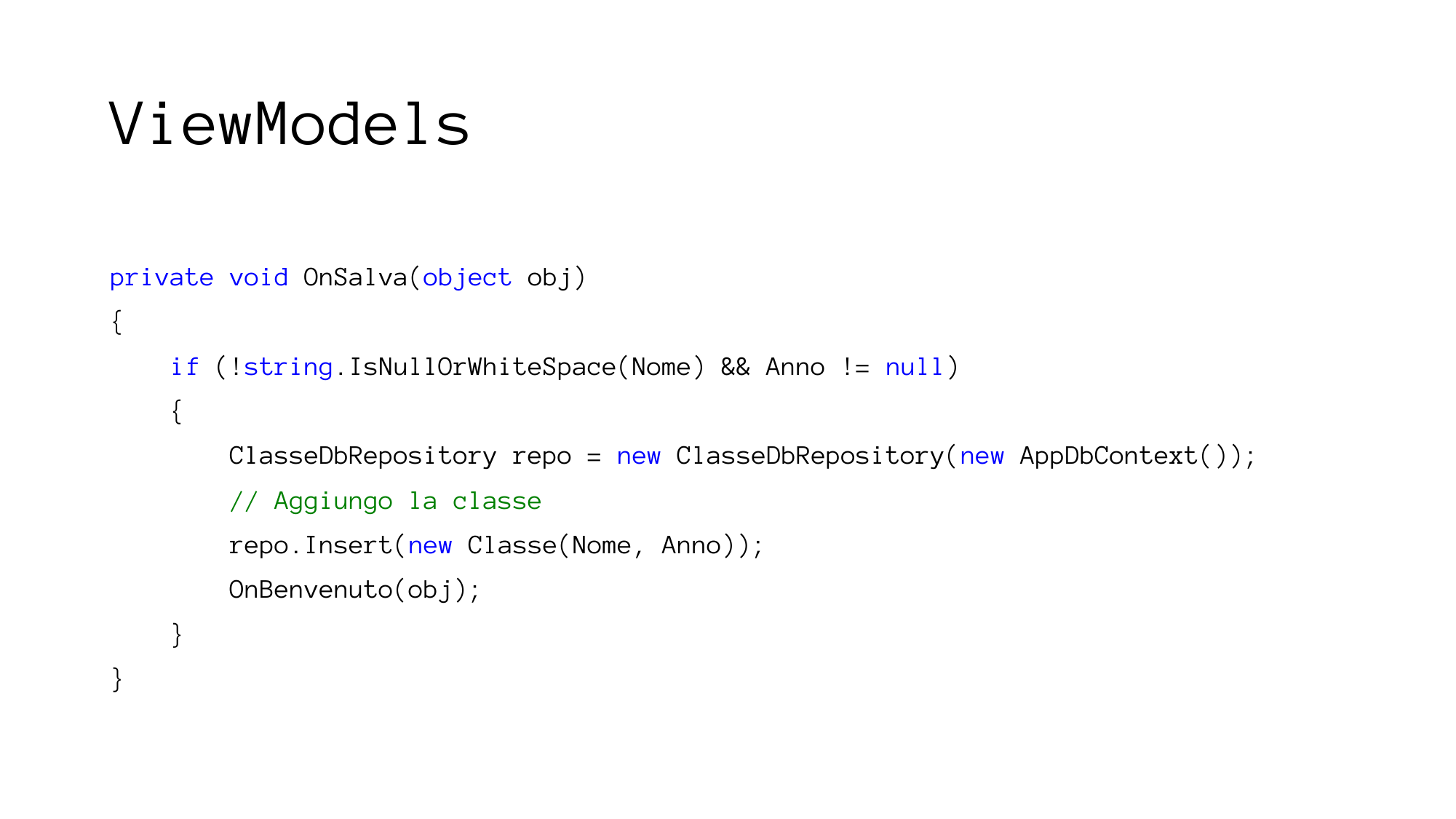

# ViewModels
private void OnSalva(object obj)
{
    if (!string.IsNullOrWhiteSpace(Nome) && Anno != null)
    {
        ClasseDbRepository repo = new ClasseDbRepository(new AppDbContext());
        // Aggiungo la classe
        repo.Insert(new Classe(Nome, Anno));
        OnBenvenuto(obj);
    }
}